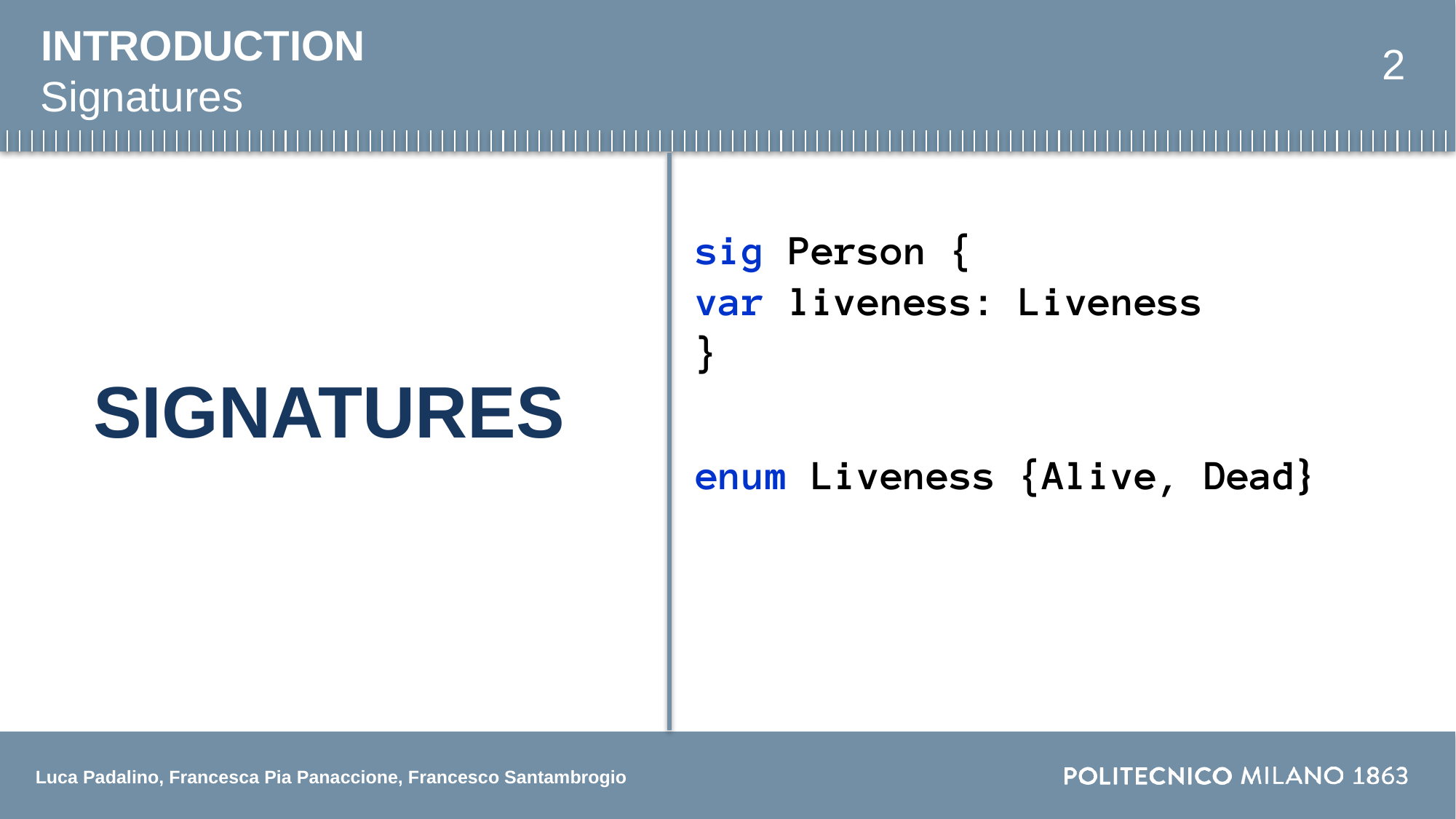

# INTRODUCTION
2
Signatures
sig Person {
var liveness: Liveness
}

SIGNATURES
enum Liveness {Alive, Dead}